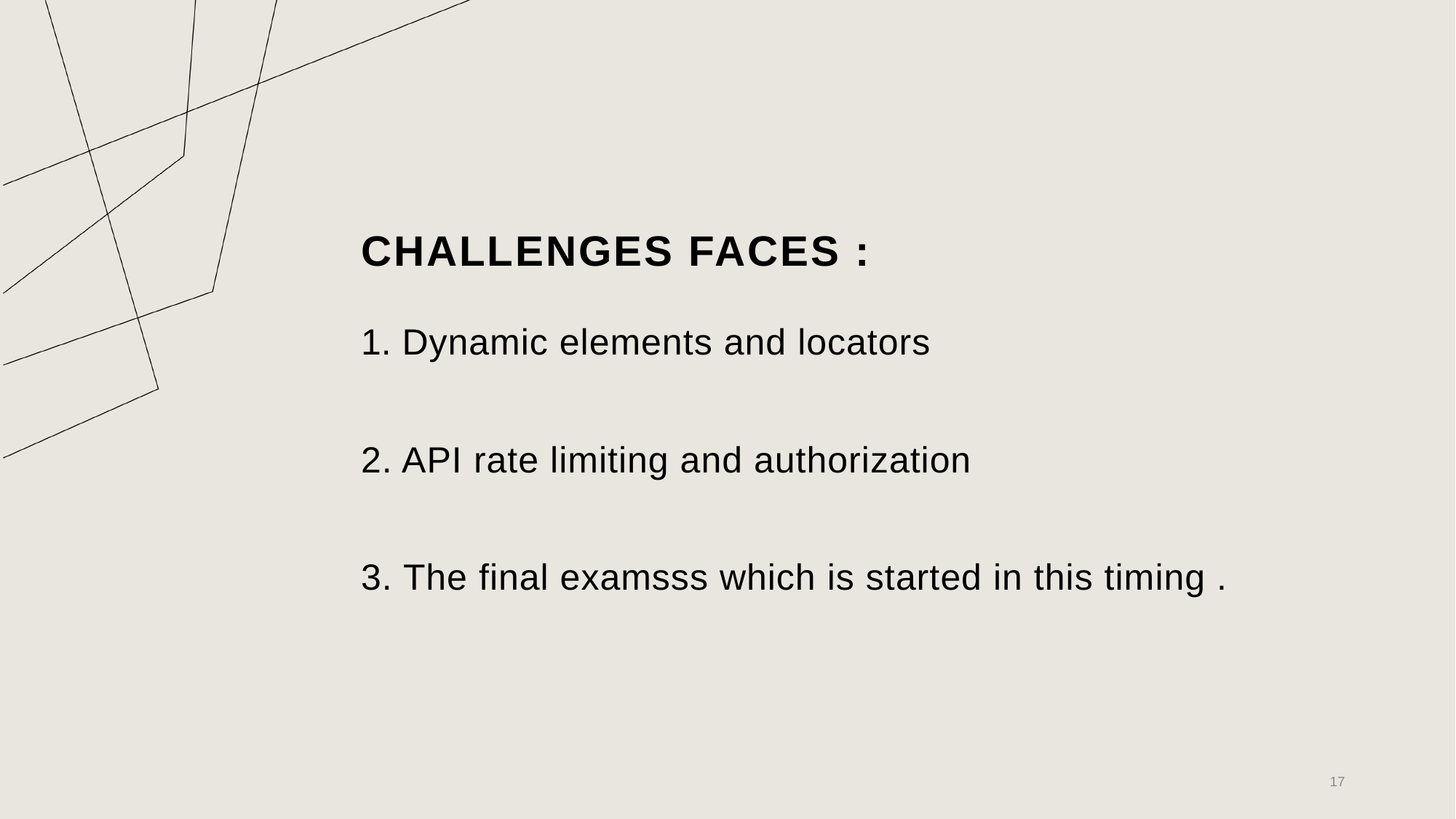

# Challenges faces :
Dynamic elements and locators

2. API rate limiting and authorization

3. The final examsss which is started in this timing .

17